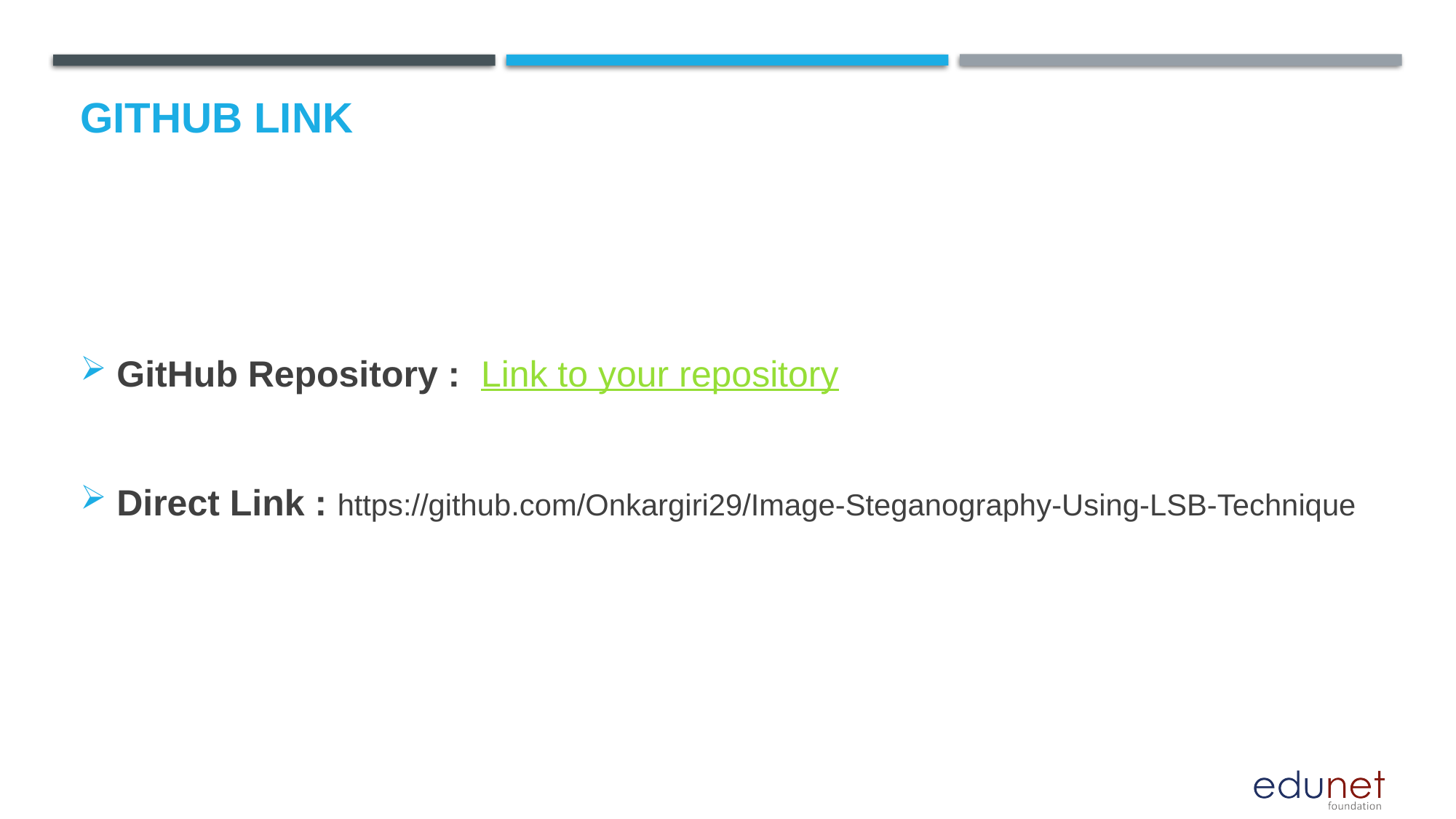

# GitHub Link
GitHub Repository :  Link to your repository

Direct Link : https://github.com/Onkargiri29/Image-Steganography-Using-LSB-Technique